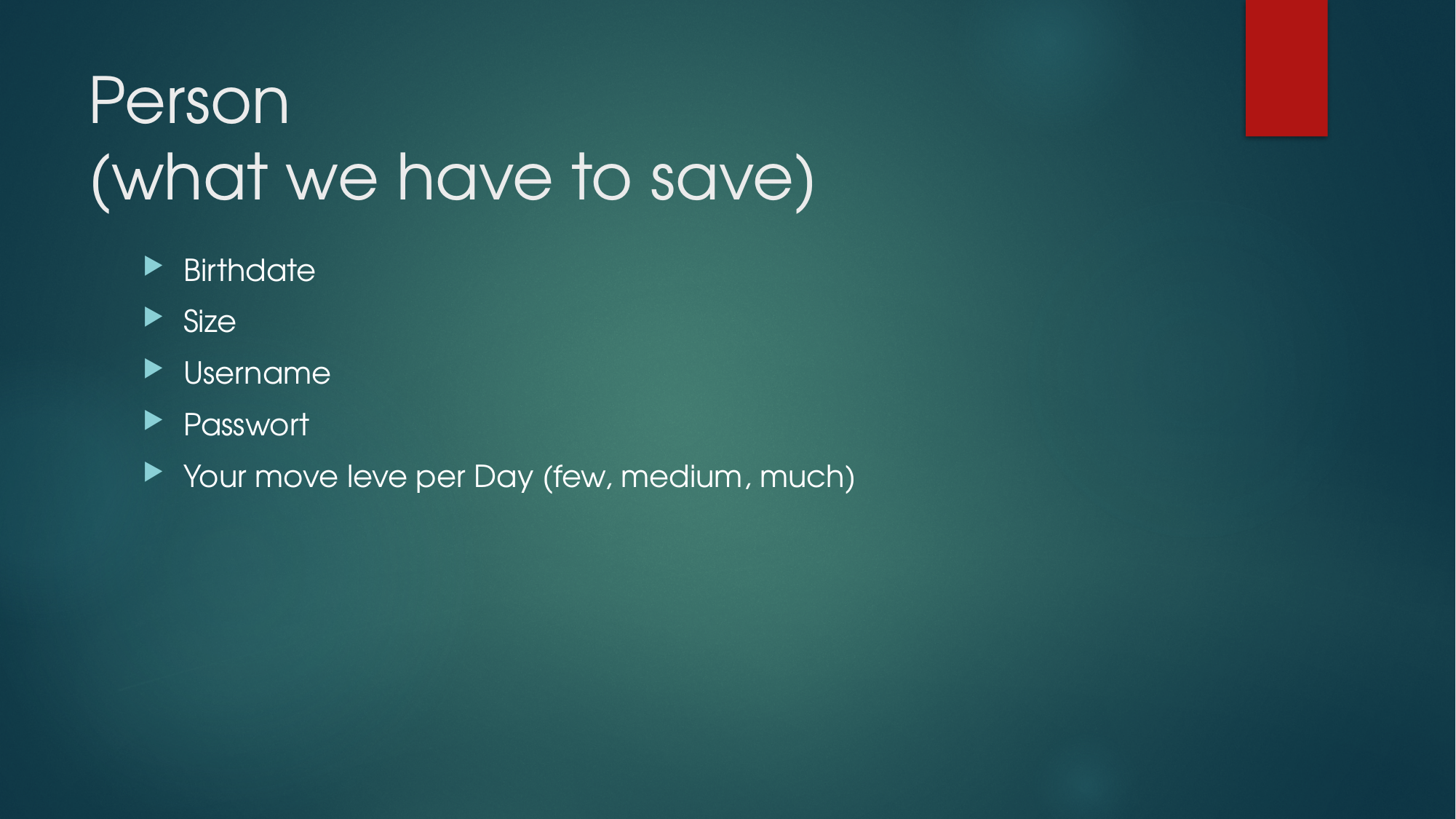

# Person (what we have to save)
Birthdate
Size
Username
Passwort
Your move leve per Day (few, medium, much)